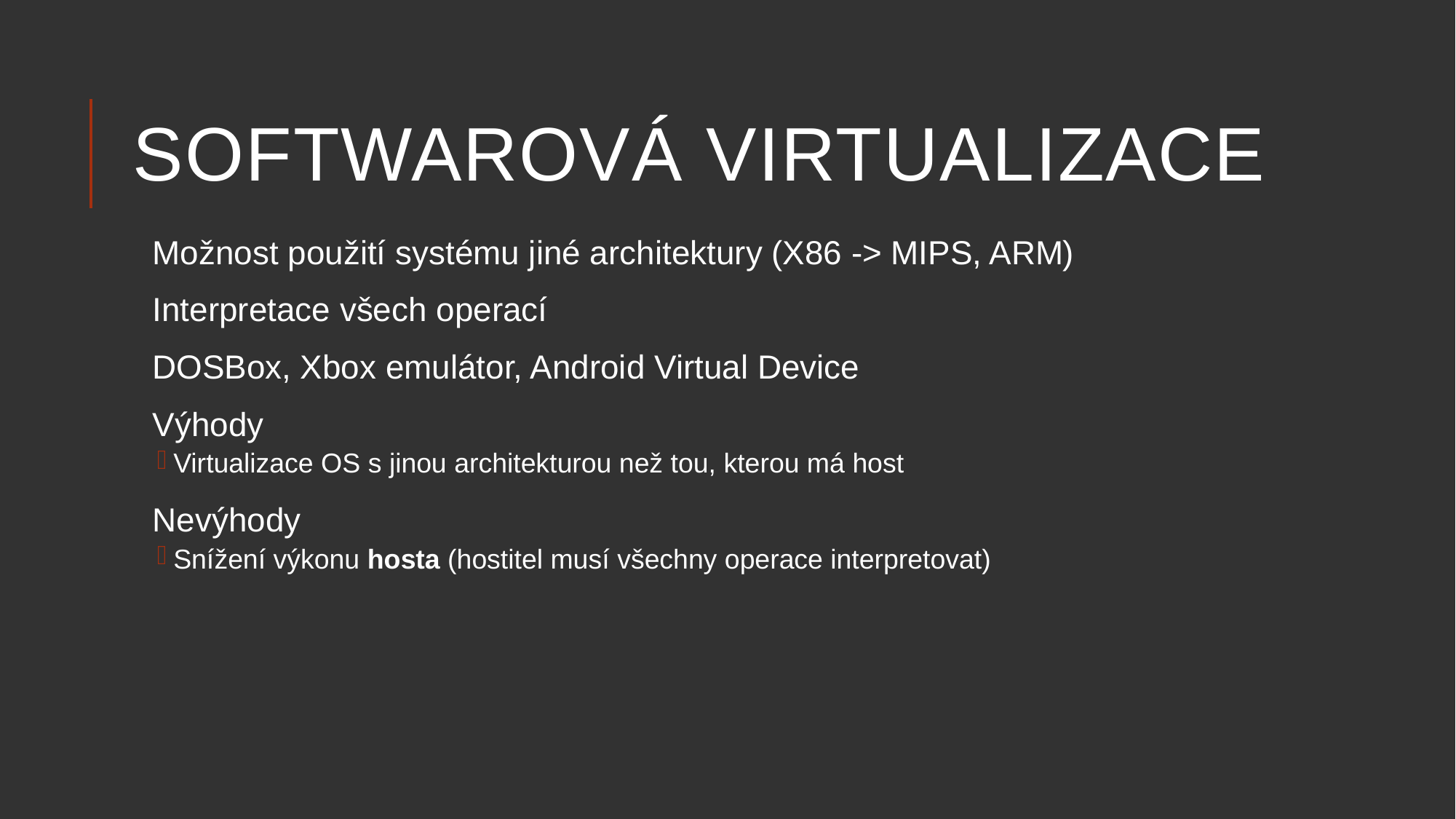

# softwarová virtualizace
Možnost použití systému jiné architektury (X86 -> MIPS, ARM)
Interpretace všech operací
DOSBox, Xbox emulátor, Android Virtual Device
Výhody
Virtualizace OS s jinou architekturou než tou, kterou má host
Nevýhody
Snížení výkonu hosta (hostitel musí všechny operace interpretovat)